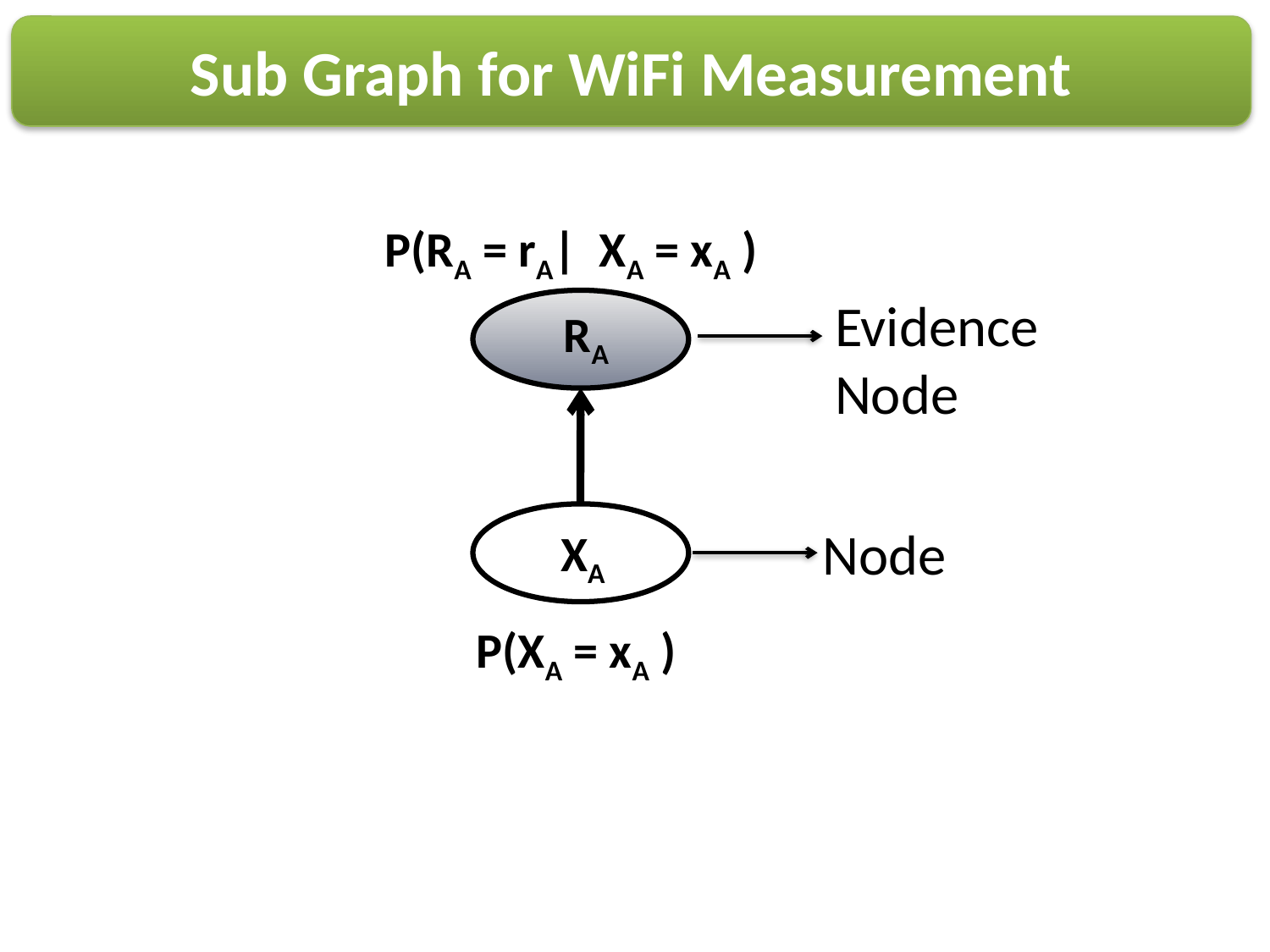

Sub Graph for WiFi Measurement
P(RA = rA|  XA = xA )
Evidence Node

RA

Node
XA
P(XA = xA )